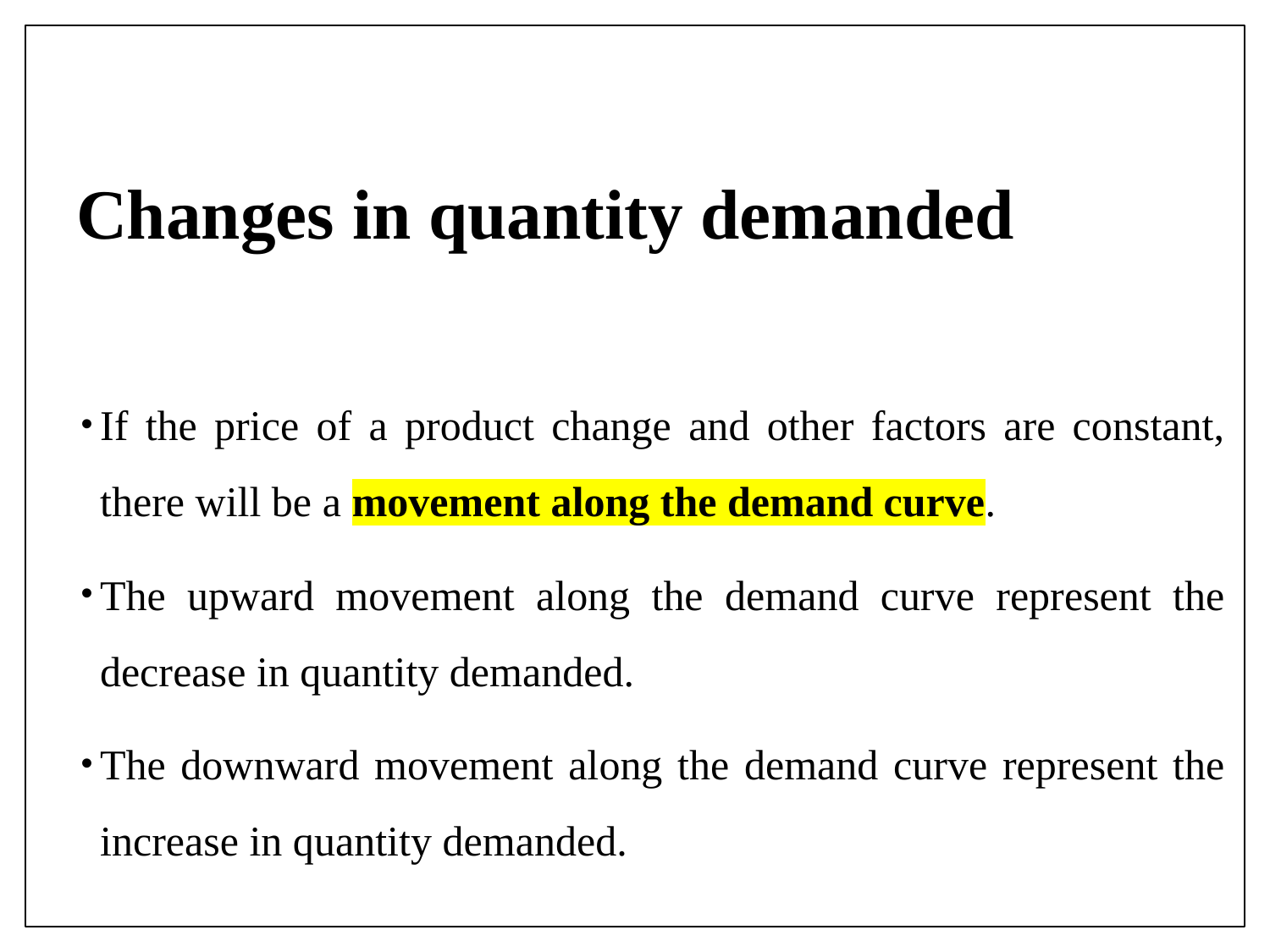

# Changes in quantity demanded
If the price of a product change and other factors are constant, there will be a movement along the demand curve.
The upward movement along the demand curve represent the decrease in quantity demanded.
The downward movement along the demand curve represent the increase in quantity demanded.